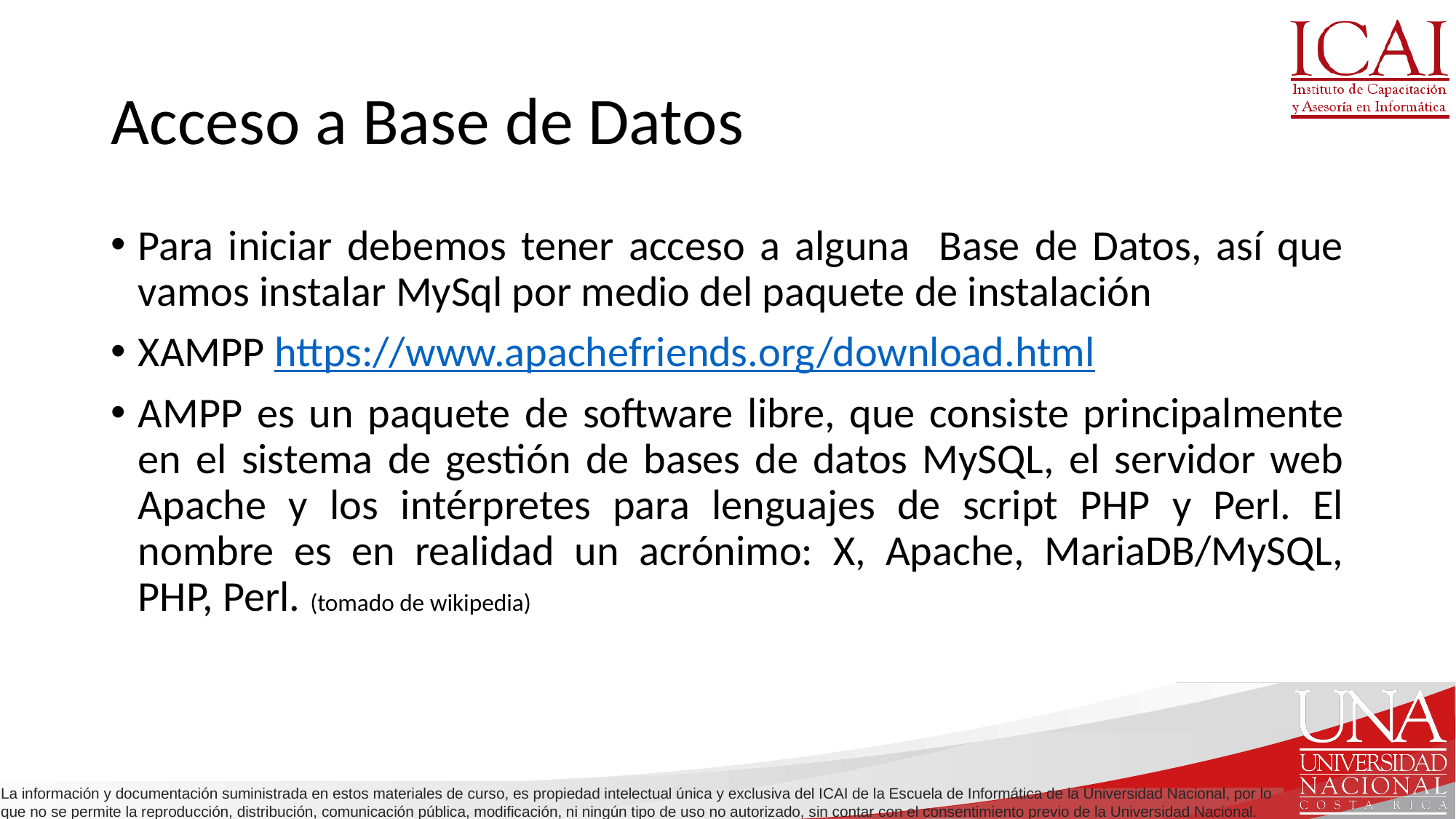

# Acceso a Base de Datos
Para iniciar debemos tener acceso a alguna  Base de Datos, así que vamos instalar MySql por medio del paquete de instalación
XAMPP https://www.apachefriends.org/download.html
AMPP es un paquete de software libre, que consiste principalmente en el sistema de gestión de bases de datos MySQL, el servidor web Apache y los intérpretes para lenguajes de script PHP y Perl. El nombre es en realidad un acrónimo: X, Apache, MariaDB/MySQL, PHP, Perl. (tomado de wikipedia)